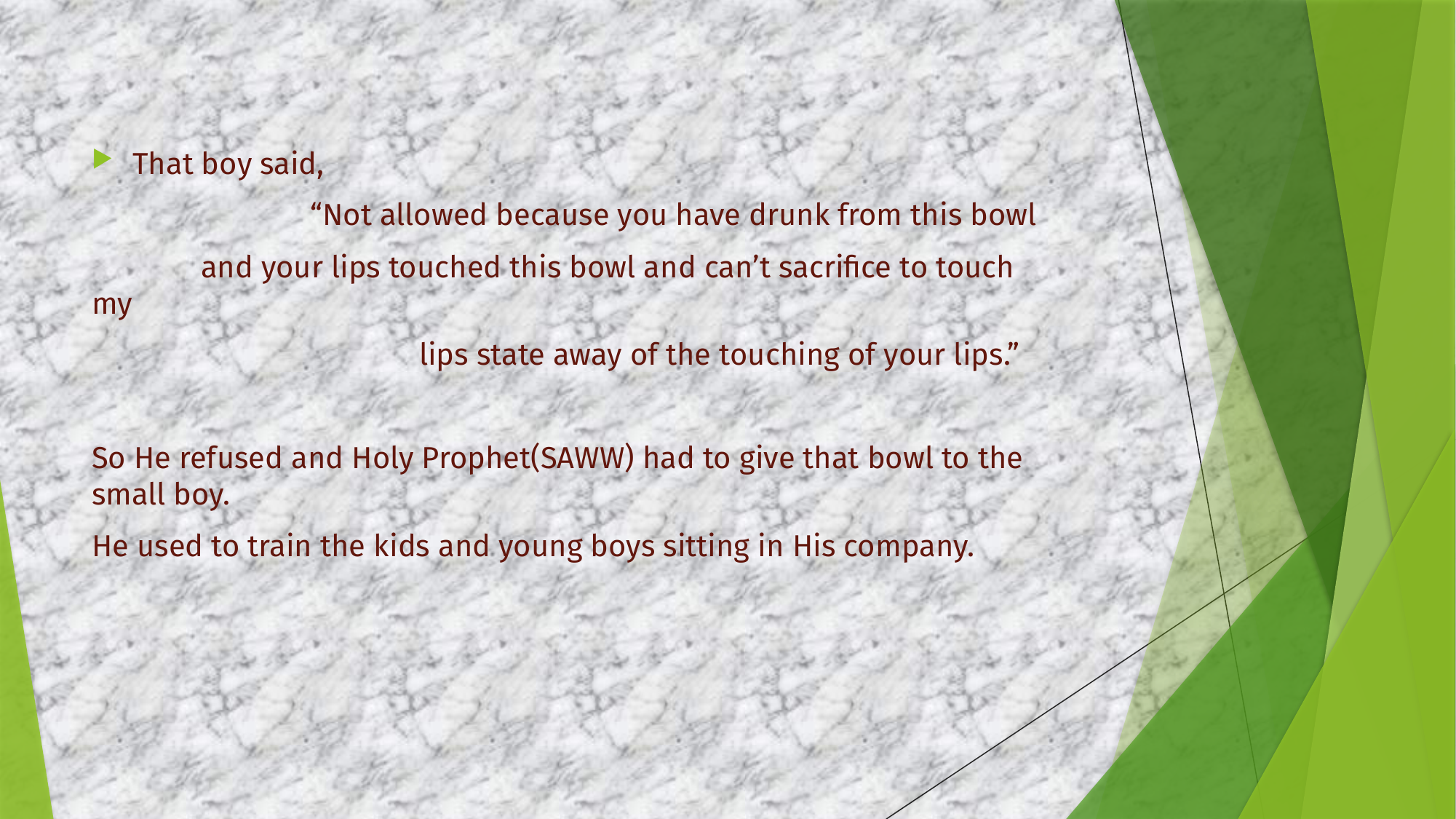

That boy said,
		“Not allowed because you have drunk from this bowl
	and your lips touched this bowl and can’t sacrifice to touch my
 			lips state away of the touching of your lips.”

So He refused and Holy Prophet(SAWW) had to give that bowl to the small boy.
He used to train the kids and young boys sitting in His company.